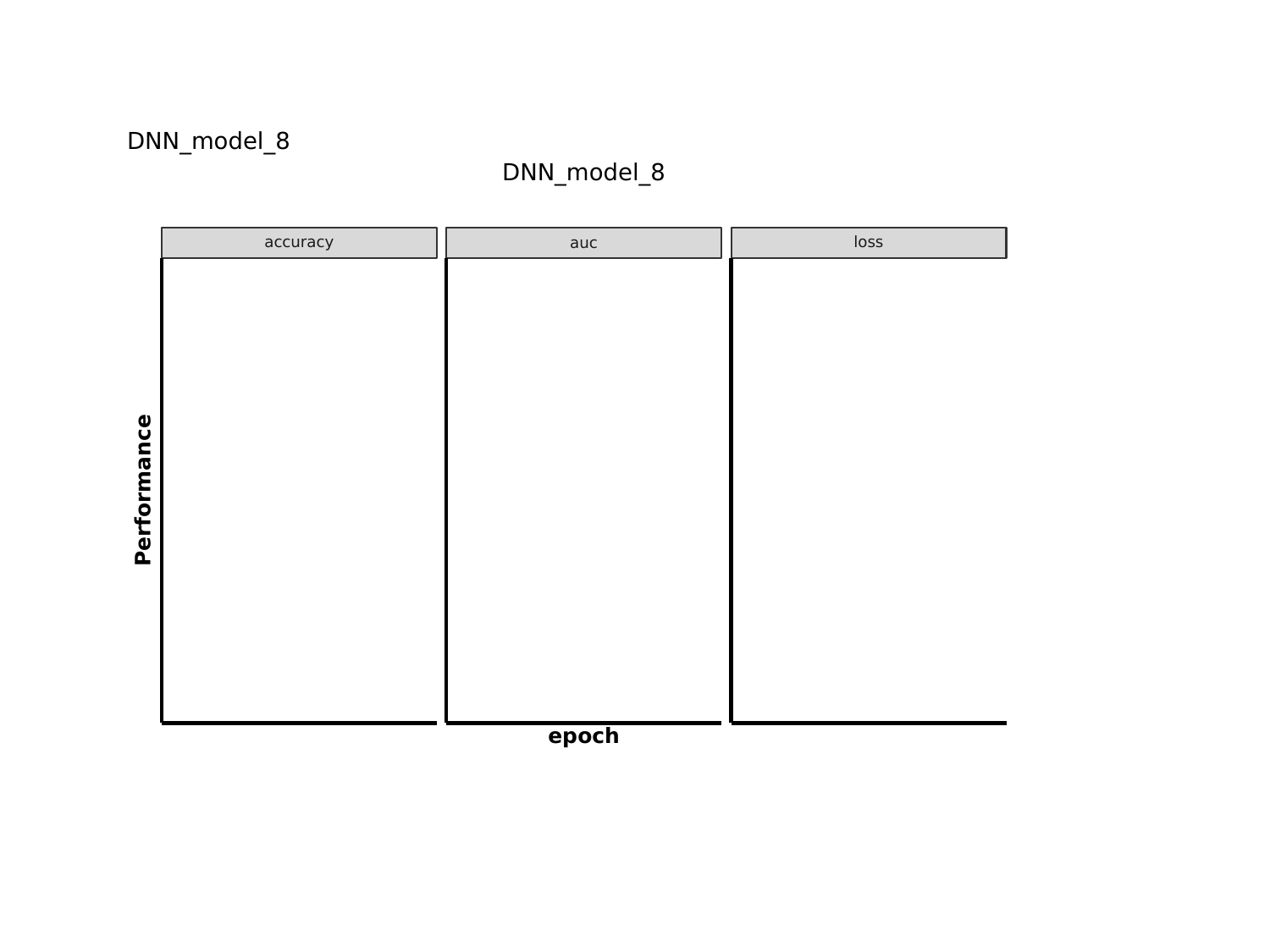

DNN_model_8

DNN_model_8

loss
accuracy
auc

Performance

epoch